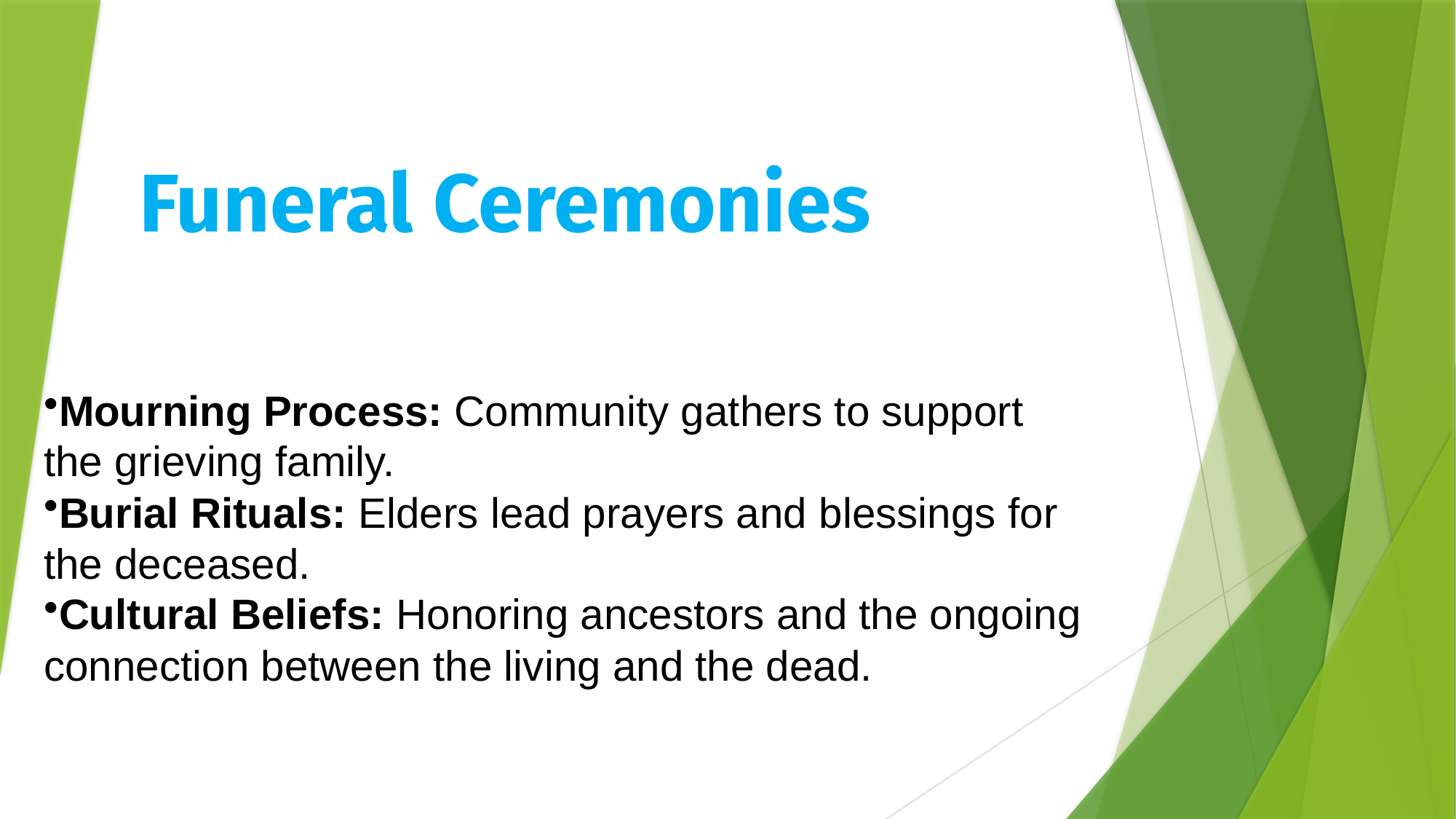

# Funeral Ceremonies
Mourning Process: Community gathers to support the grieving family.
Burial Rituals: Elders lead prayers and blessings for the deceased.
Cultural Beliefs: Honoring ancestors and the ongoing connection between the living and the dead.